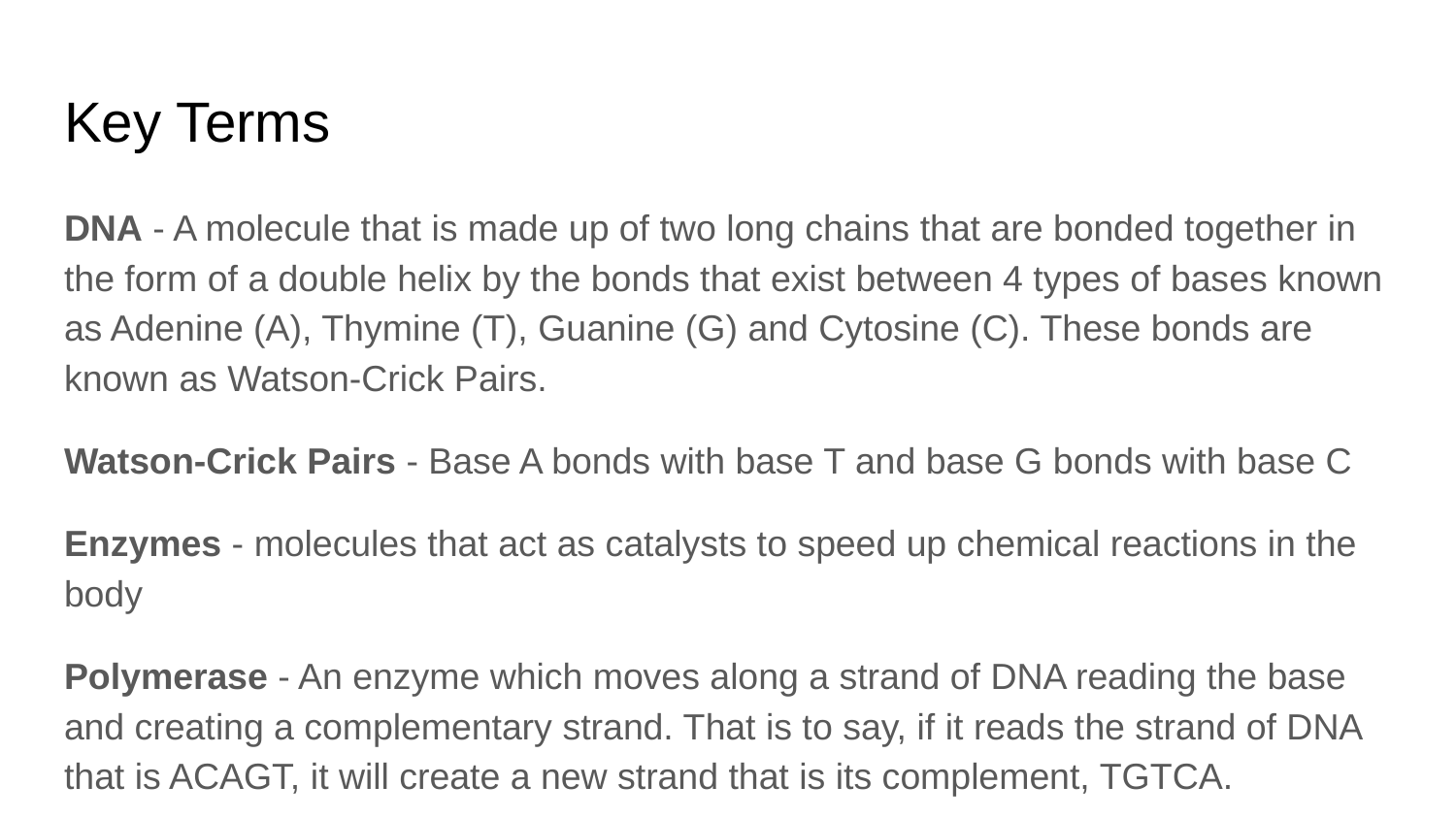

# Key Terms
DNA - A molecule that is made up of two long chains that are bonded together in the form of a double helix by the bonds that exist between 4 types of bases known as Adenine (A), Thymine (T), Guanine (G) and Cytosine (C). These bonds are known as Watson-Crick Pairs.
Watson-Crick Pairs - Base A bonds with base T and base G bonds with base C
Enzymes - molecules that act as catalysts to speed up chemical reactions in the body
Polymerase - An enzyme which moves along a strand of DNA reading the base and creating a complementary strand. That is to say, if it reads the strand of DNA that is ACAGT, it will create a new strand that is its complement, TGTCA.